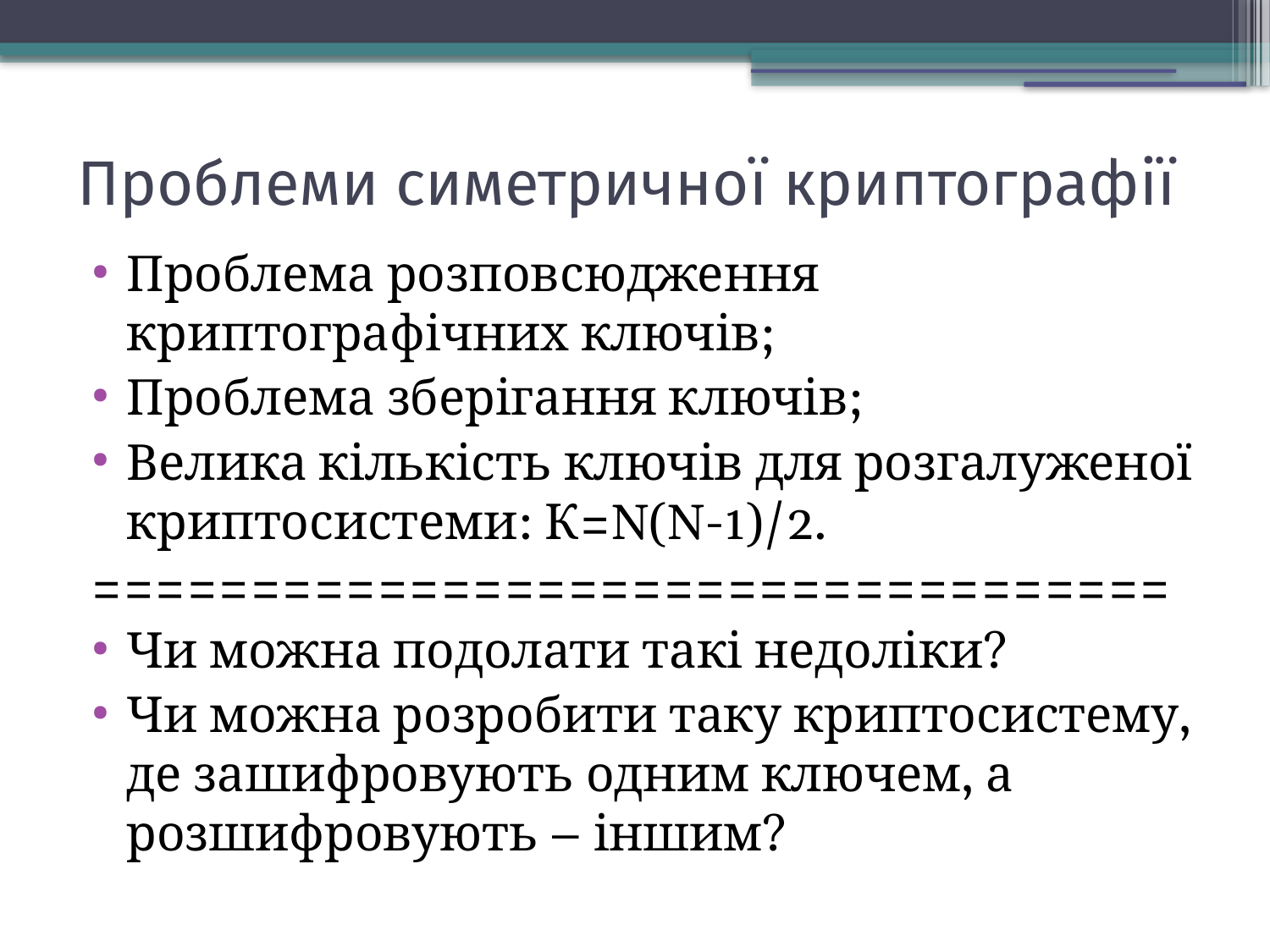

Проблеми симетричної криптографії
Проблема розповсюдження криптографічних ключів;
Проблема зберігання ключів;
Велика кількість ключів для розгалуженої криптосистеми: К=N(N-1)/2.
==================================
Чи можна подолати такі недоліки?
Чи можна розробити таку криптосистему, де зашифровують одним ключем, а розшифровують – іншим?